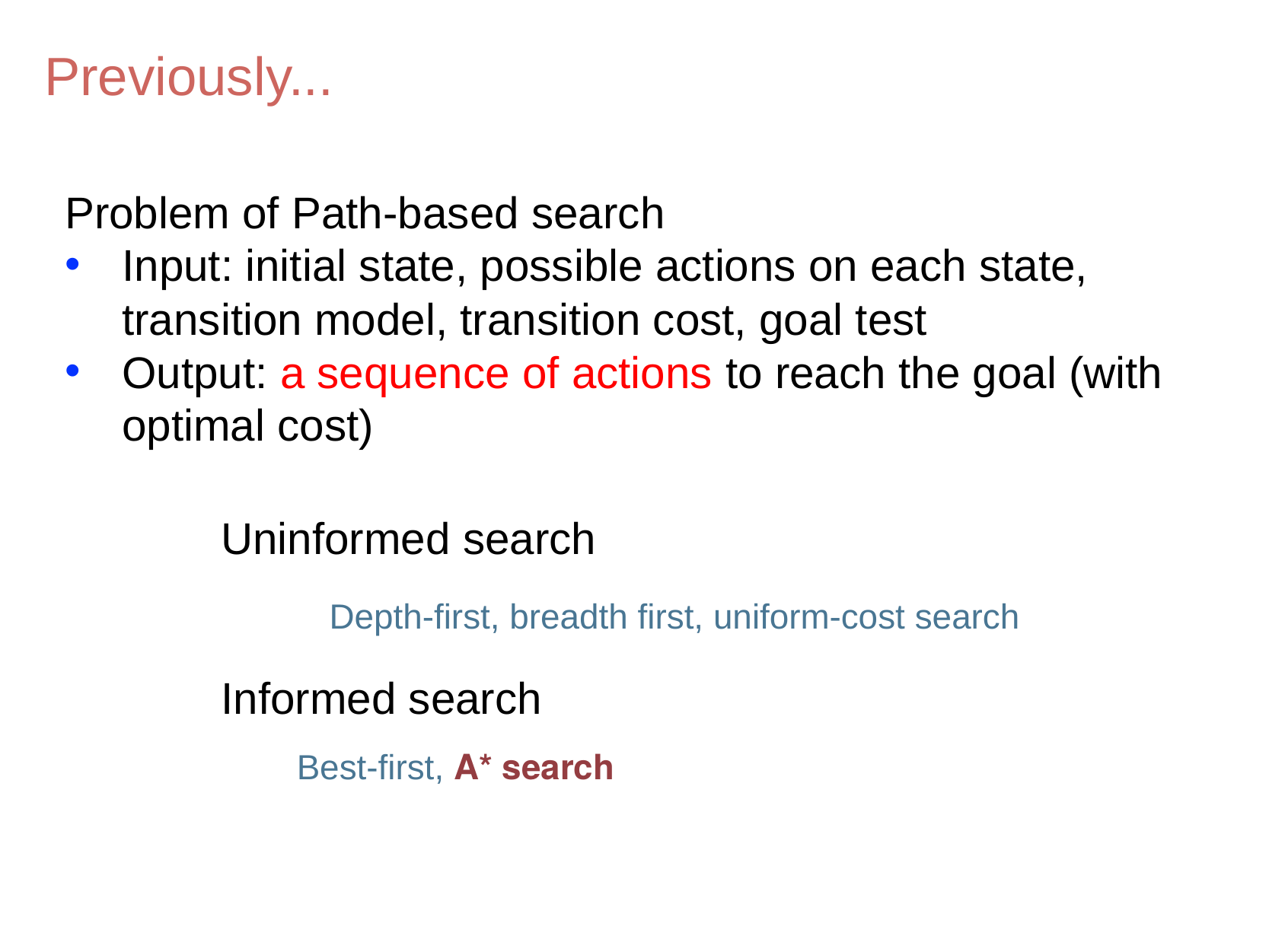

Previously...
Problem of Path-based search
Input: initial state, possible actions on each state, transition model, transition cost, goal test
Output: a sequence of actions to reach the goal (with optimal cost)
Uninformed search

Informed search
Depth-first, breadth first, uniform-cost search
Best-first, A* search